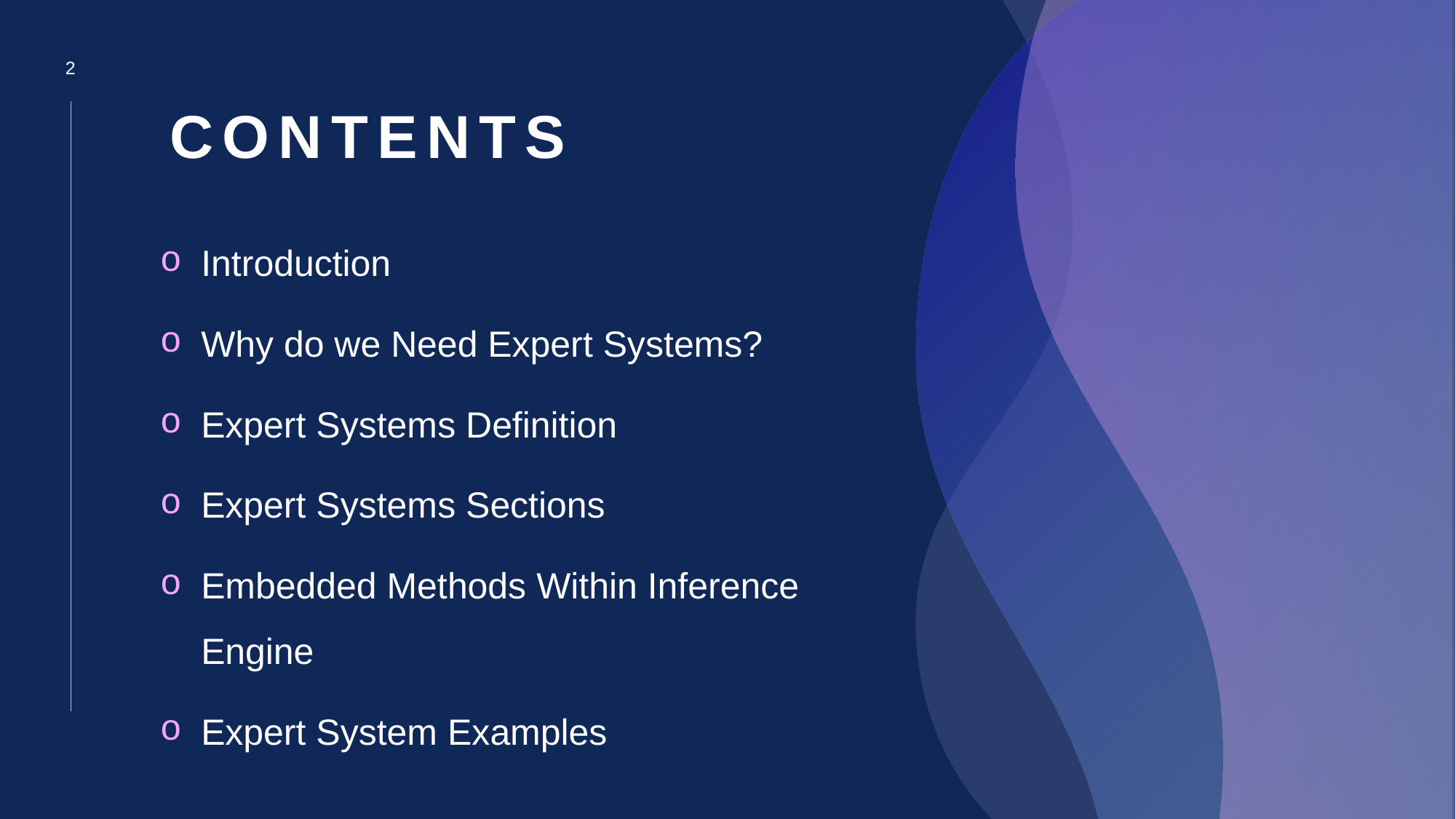

2
# CONTENTS
Introduction
Why do we Need Expert Systems?
Expert Systems Definition
Expert Systems Sections
Embedded Methods Within Inference Engine
Expert System Examples